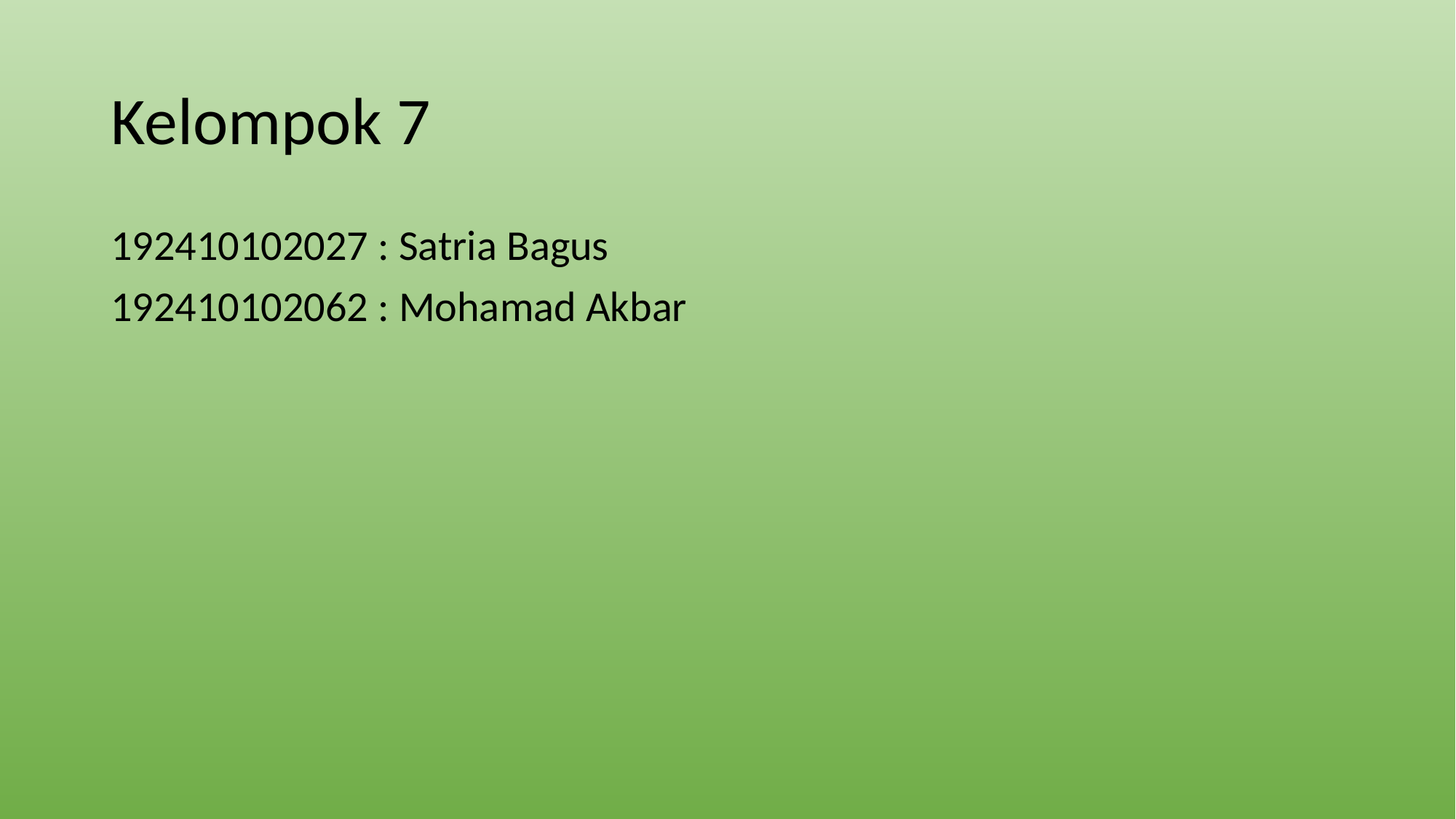

# Kelompok 7
192410102027 : Satria Bagus
192410102062 : Mohamad Akbar